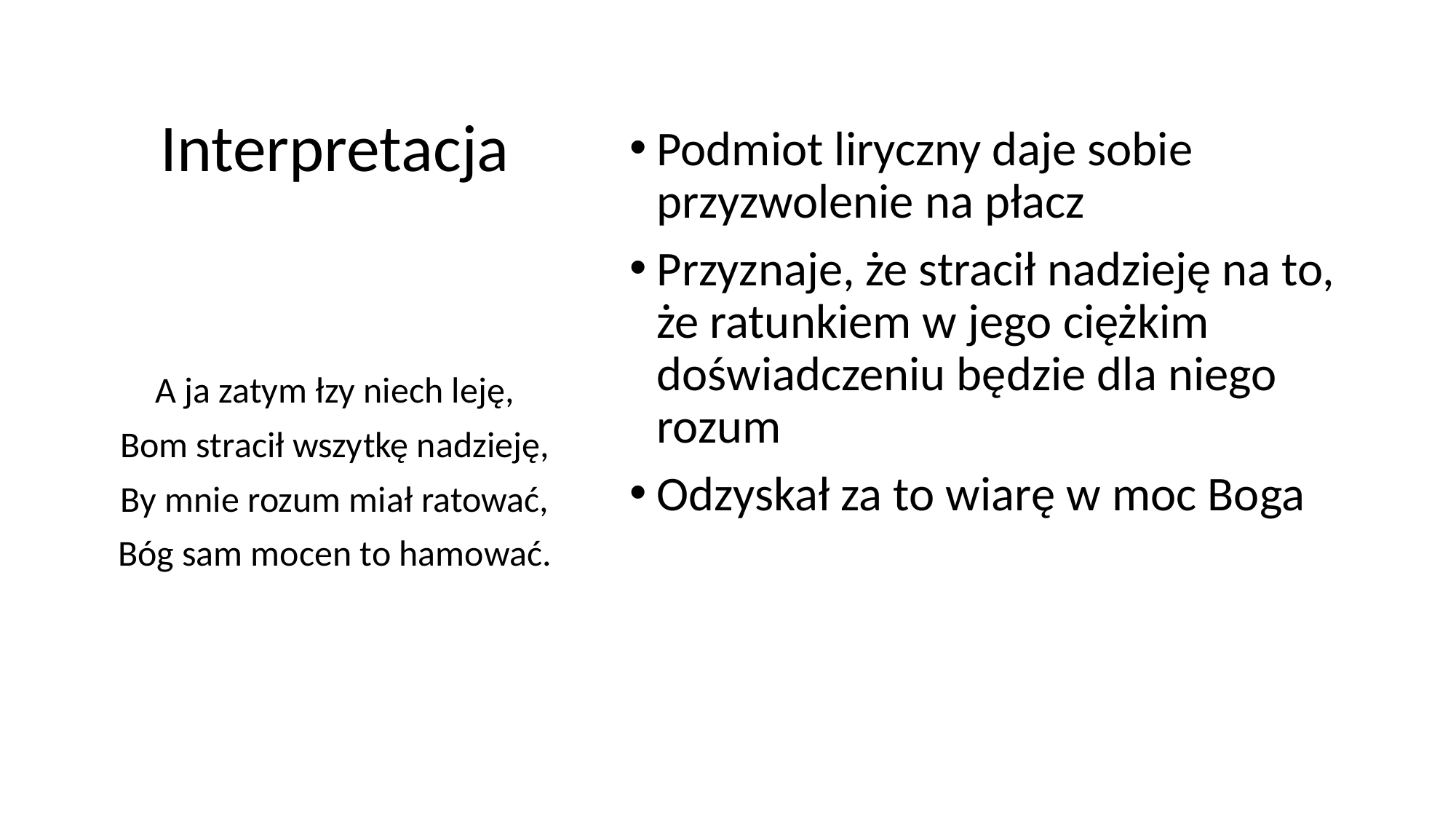

# Interpretacja
Podmiot liryczny daje sobie przyzwolenie na płacz
Przyznaje, że stracił nadzieję na to, że ratunkiem w jego ciężkim doświadczeniu będzie dla niego rozum
Odzyskał za to wiarę w moc Boga
A ja zatym łzy niech leję,
Bom stracił wszytkę nadzieję,
By mnie rozum miał ratować,
Bóg sam mocen to hamować.